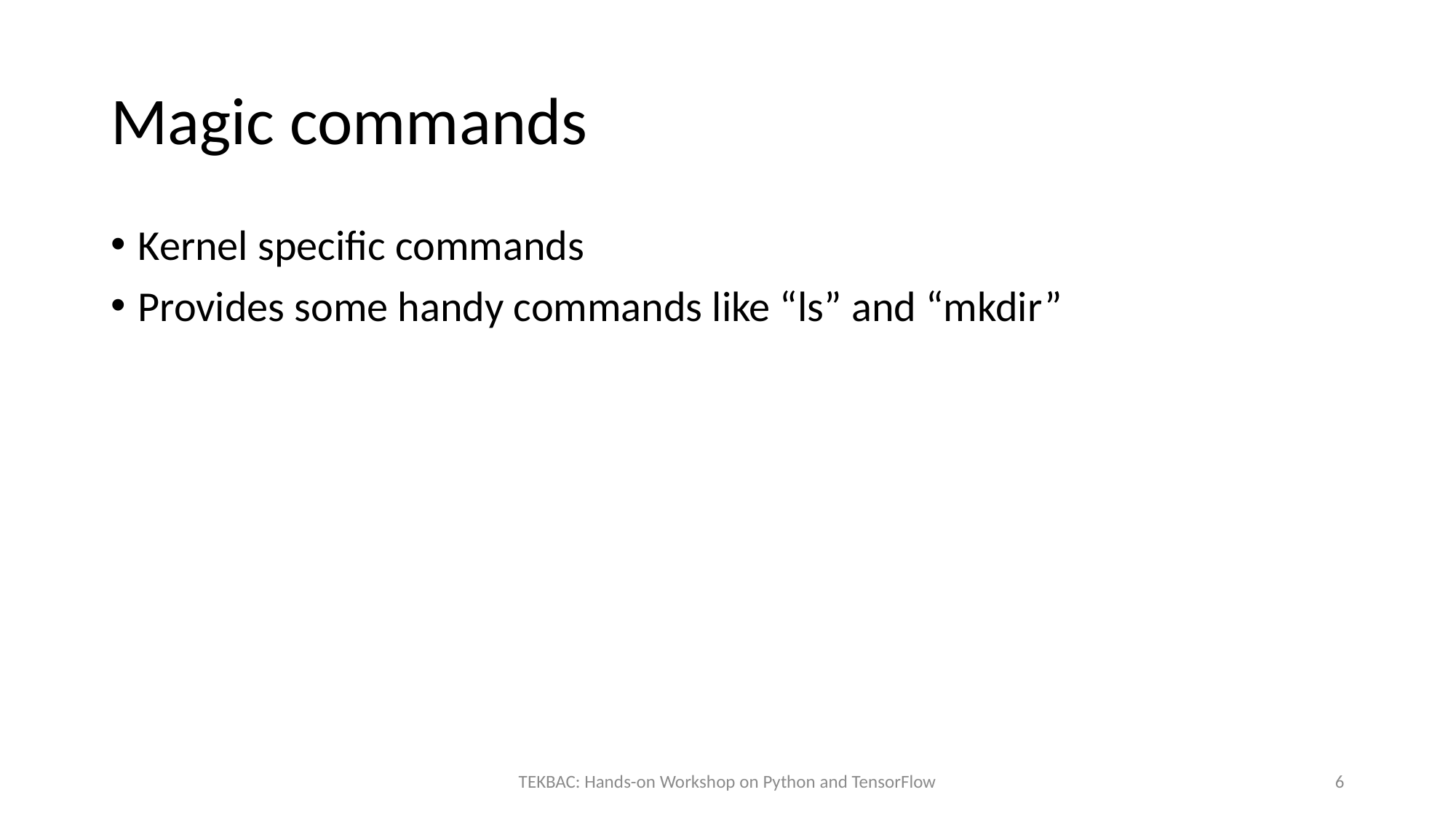

# Magic commands
Kernel specific commands
Provides some handy commands like “ls” and “mkdir”
TEKBAC: Hands-on Workshop on Python and TensorFlow
6